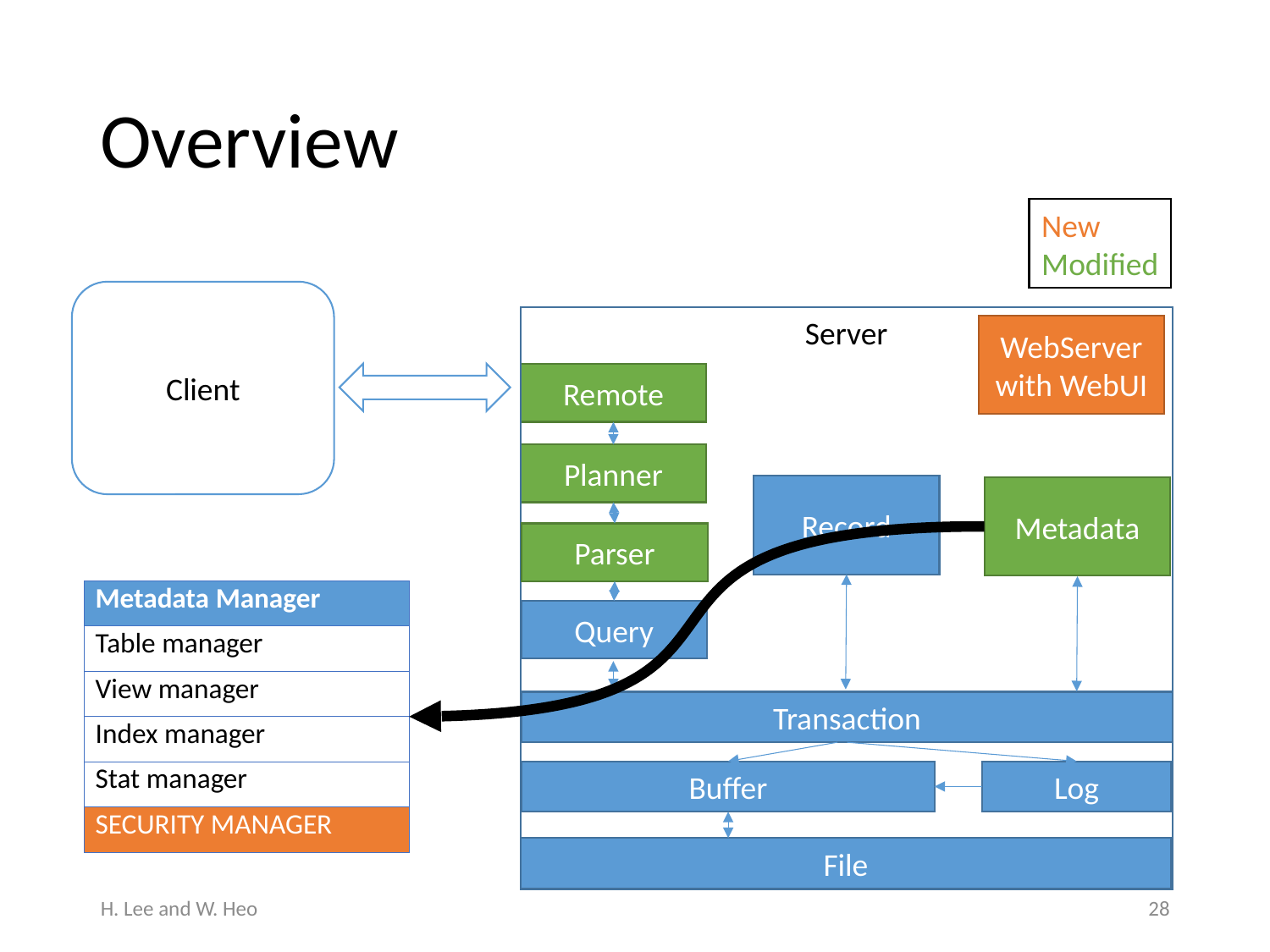

# Overview
New
Modified
Client
Server
WebServer
with WebUI
Remote
Planner
Record
Metadata
Parser
Query
Transaction
Buffer
Log
File

| Metadata Manager |
| --- |
| Table manager |
| View manager |
| Index manager |
| Stat manager |
| SECURITY MANAGER |
H. Lee and W. Heo
28